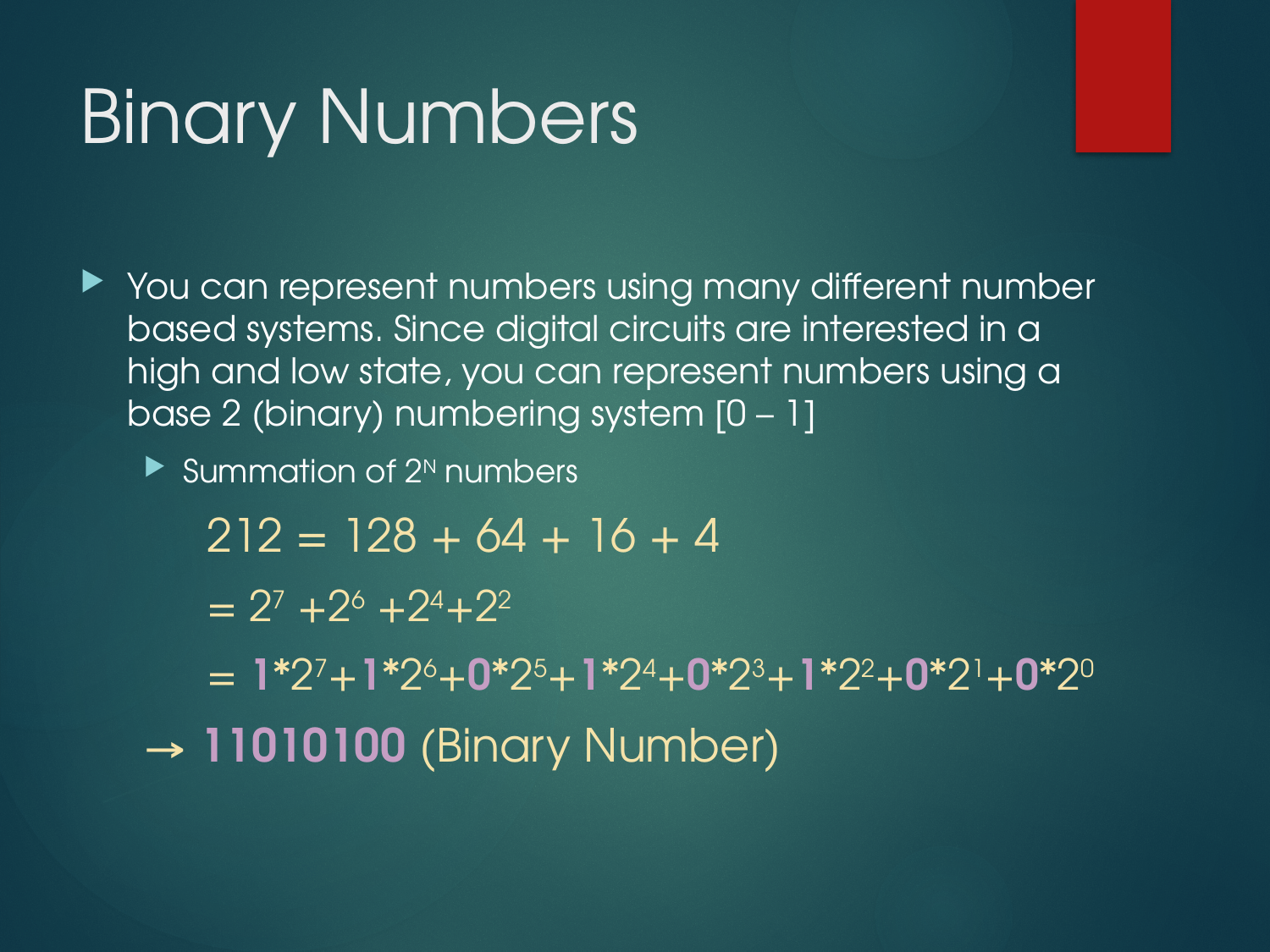

# Binary Numbers
You can represent numbers using many different number based systems. Since digital circuits are interested in a high and low state, you can represent numbers using a base 2 (binary) numbering system [0 – 1]
Summation of 2N numbers
	212 = 128 + 64 + 16 + 4
	= 27 +26 +24+22
	= 1*27+1*26+0*25+1*24+0*23+1*22+0*21+0*20
→ 11010100 (Binary Number)